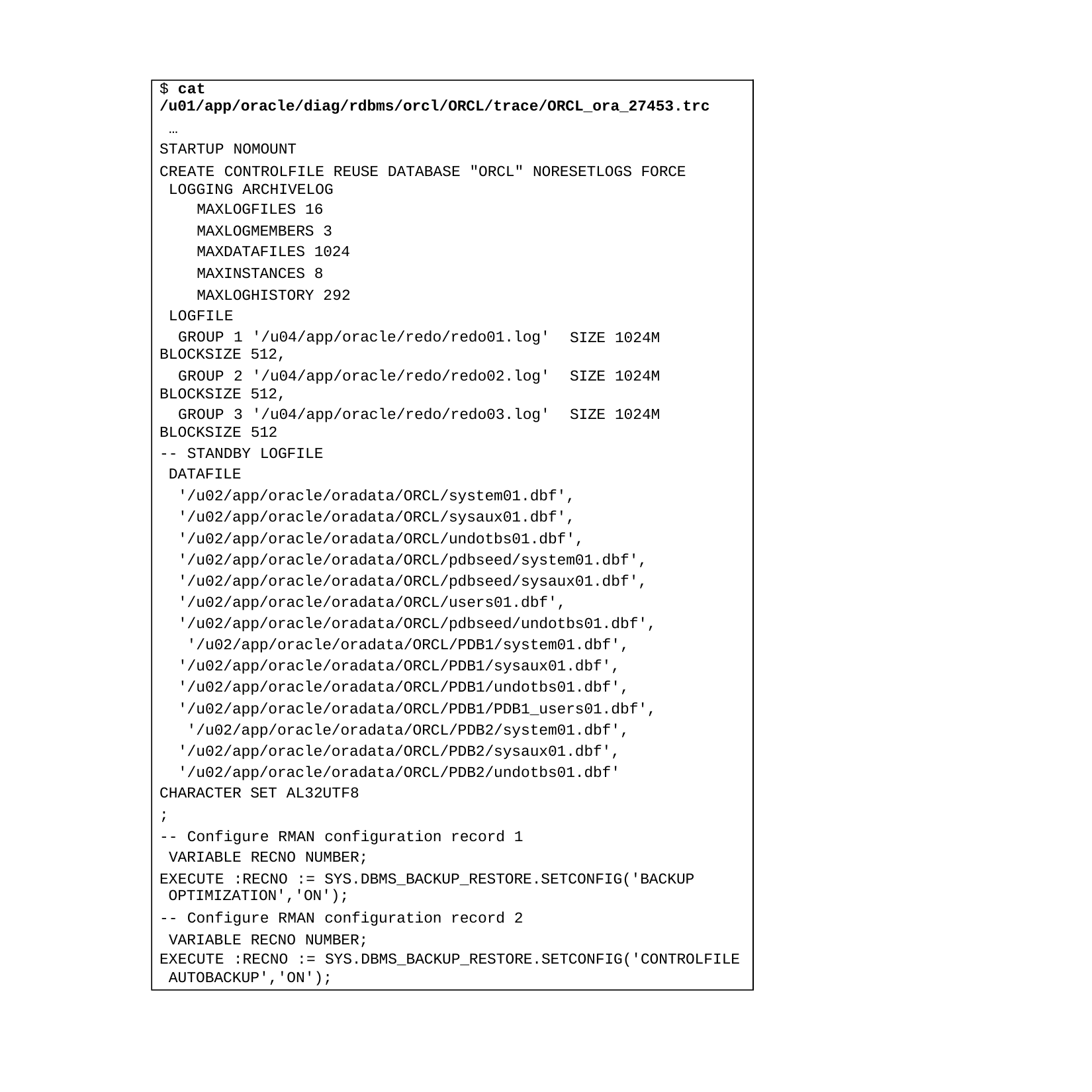

$ cat
/u01/app/oracle/diag/rdbms/orcl/ORCL/trace/ORCL_ora_27453.trc
…
STARTUP NOMOUNT
CREATE CONTROLFILE REUSE DATABASE "ORCL" NORESETLOGS FORCE  LOGGING ARCHIVELOG
MAXLOGFILES 16
MAXLOGMEMBERS 3
MAXDATAFILES 1024
MAXINSTANCES 8
MAXLOGHISTORY 292  LOGFILE

GROUP 1 '/u04/app/oracle/redo/redo01.log'
BLOCKSIZE 512,
GROUP 2 '/u04/app/oracle/redo/redo02.log'
BLOCKSIZE 512,
GROUP 3 '/u04/app/oracle/redo/redo03.log'
BLOCKSIZE 512
-- STANDBY LOGFILE  DATAFILE
SIZE 1024M
SIZE 1024M
SIZE 1024M
'/u02/app/oracle/oradata/ORCL/system01.dbf',  '/u02/app/oracle/oradata/ORCL/sysaux01.dbf',  '/u02/app/oracle/oradata/ORCL/undotbs01.dbf',  '/u02/app/oracle/oradata/ORCL/pdbseed/system01.dbf',  '/u02/app/oracle/oradata/ORCL/pdbseed/sysaux01.dbf',  '/u02/app/oracle/oradata/ORCL/users01.dbf',  '/u02/app/oracle/oradata/ORCL/pdbseed/undotbs01.dbf',  '/u02/app/oracle/oradata/ORCL/PDB1/system01.dbf',  '/u02/app/oracle/oradata/ORCL/PDB1/sysaux01.dbf',  '/u02/app/oracle/oradata/ORCL/PDB1/undotbs01.dbf',  '/u02/app/oracle/oradata/ORCL/PDB1/PDB1_users01.dbf',  '/u02/app/oracle/oradata/ORCL/PDB2/system01.dbf',  '/u02/app/oracle/oradata/ORCL/PDB2/sysaux01.dbf',  '/u02/app/oracle/oradata/ORCL/PDB2/undotbs01.dbf'
CHARACTER SET AL32UTF8
;
-- Configure RMAN configuration record 1  VARIABLE RECNO NUMBER;
EXECUTE :RECNO := SYS.DBMS_BACKUP_RESTORE.SETCONFIG('BACKUP  OPTIMIZATION','ON');
-- Configure RMAN configuration record 2  VARIABLE RECNO NUMBER;
EXECUTE :RECNO := SYS.DBMS_BACKUP_RESTORE.SETCONFIG('CONTROLFILE  AUTOBACKUP','ON');